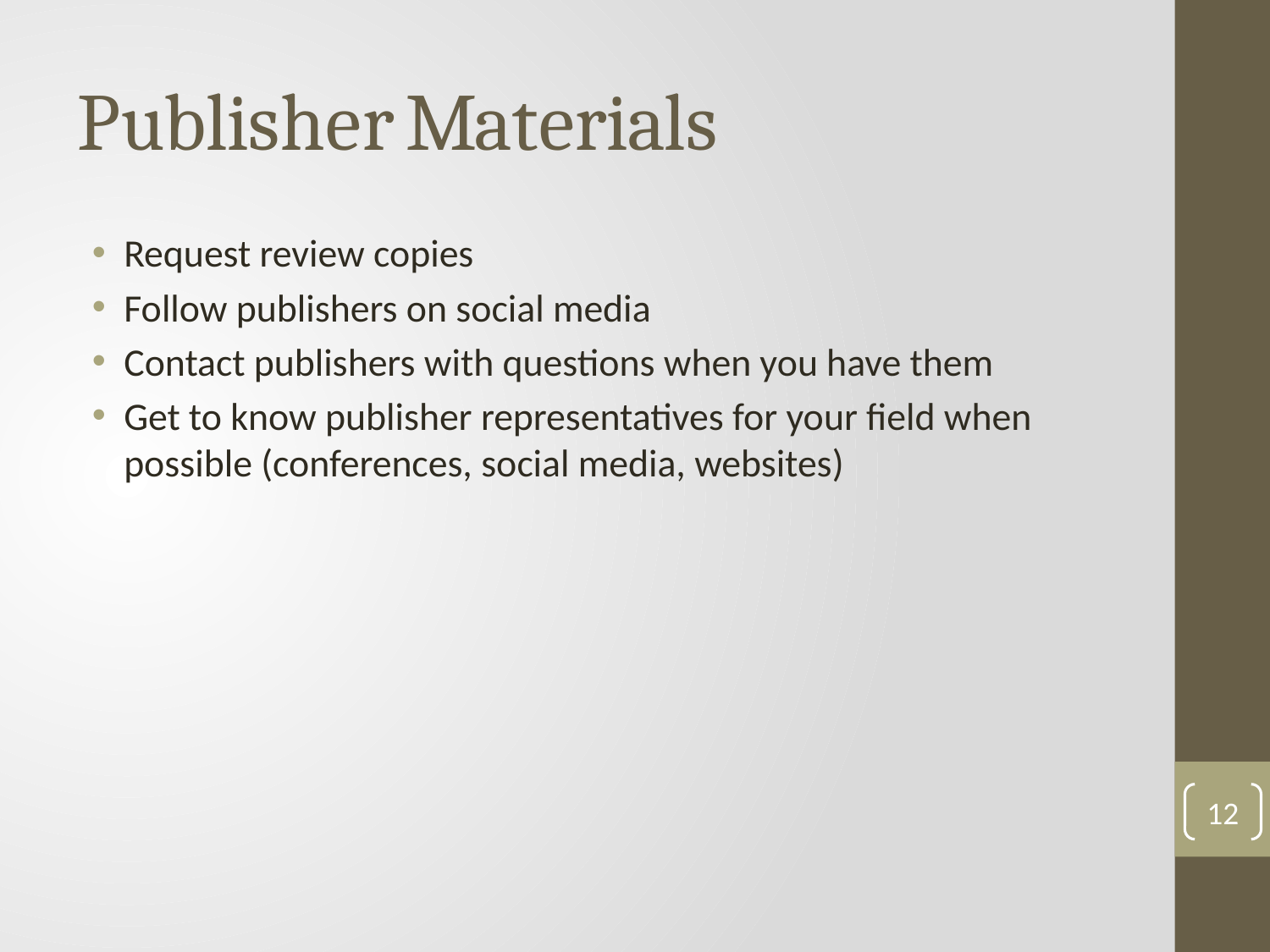

# Publisher Materials
Request review copies
Follow publishers on social media
Contact publishers with questions when you have them
Get to know publisher representatives for your field when possible (conferences, social media, websites)
12